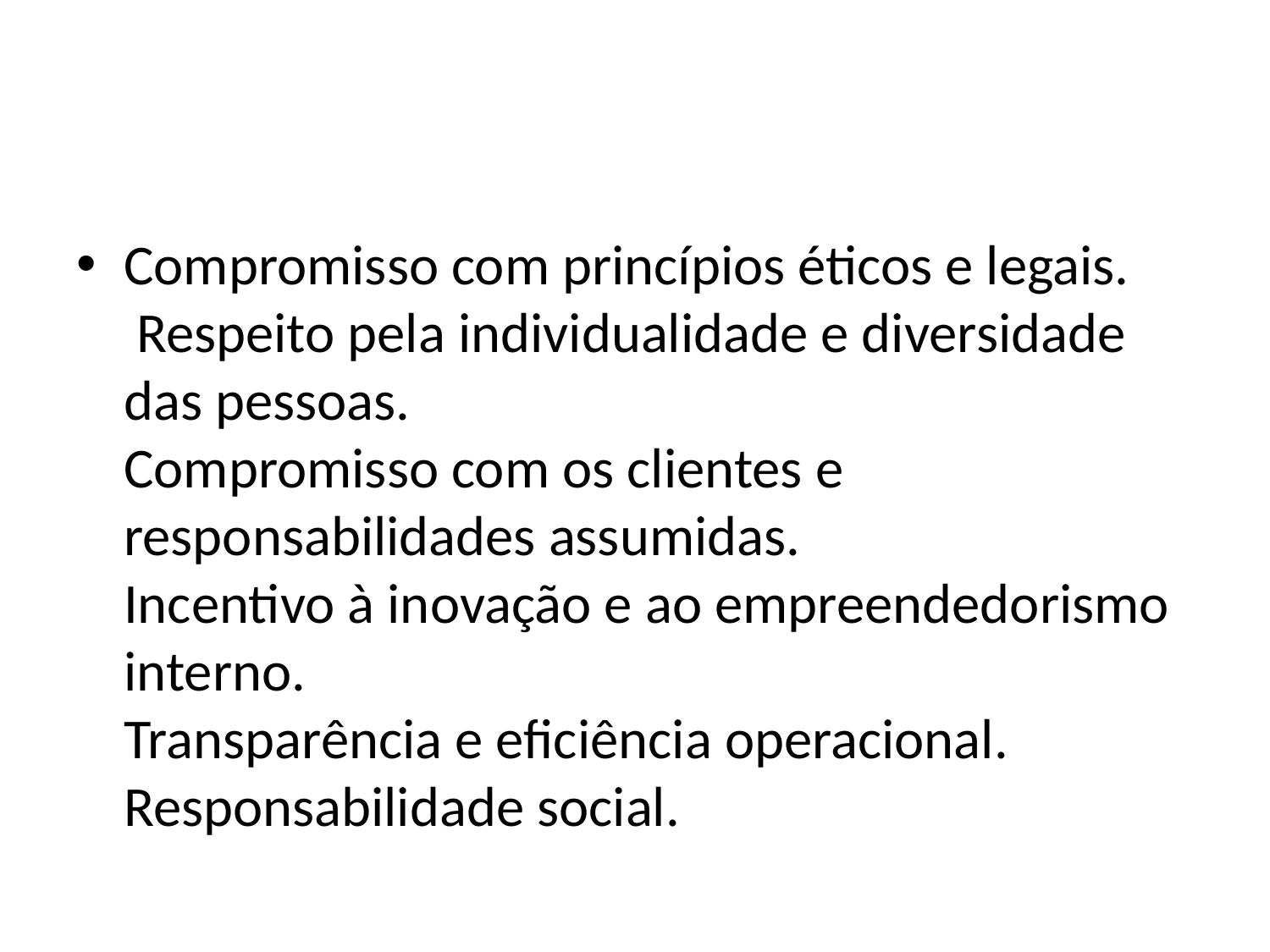

#
Compromisso com princípios éticos e legais.
 Respeito pela individualidade e diversidade das pessoas.
Compromisso com os clientes e responsabilidades assumidas.
Incentivo à inovação e ao empreendedorismo interno.
Transparência e eficiência operacional.
Responsabilidade social.